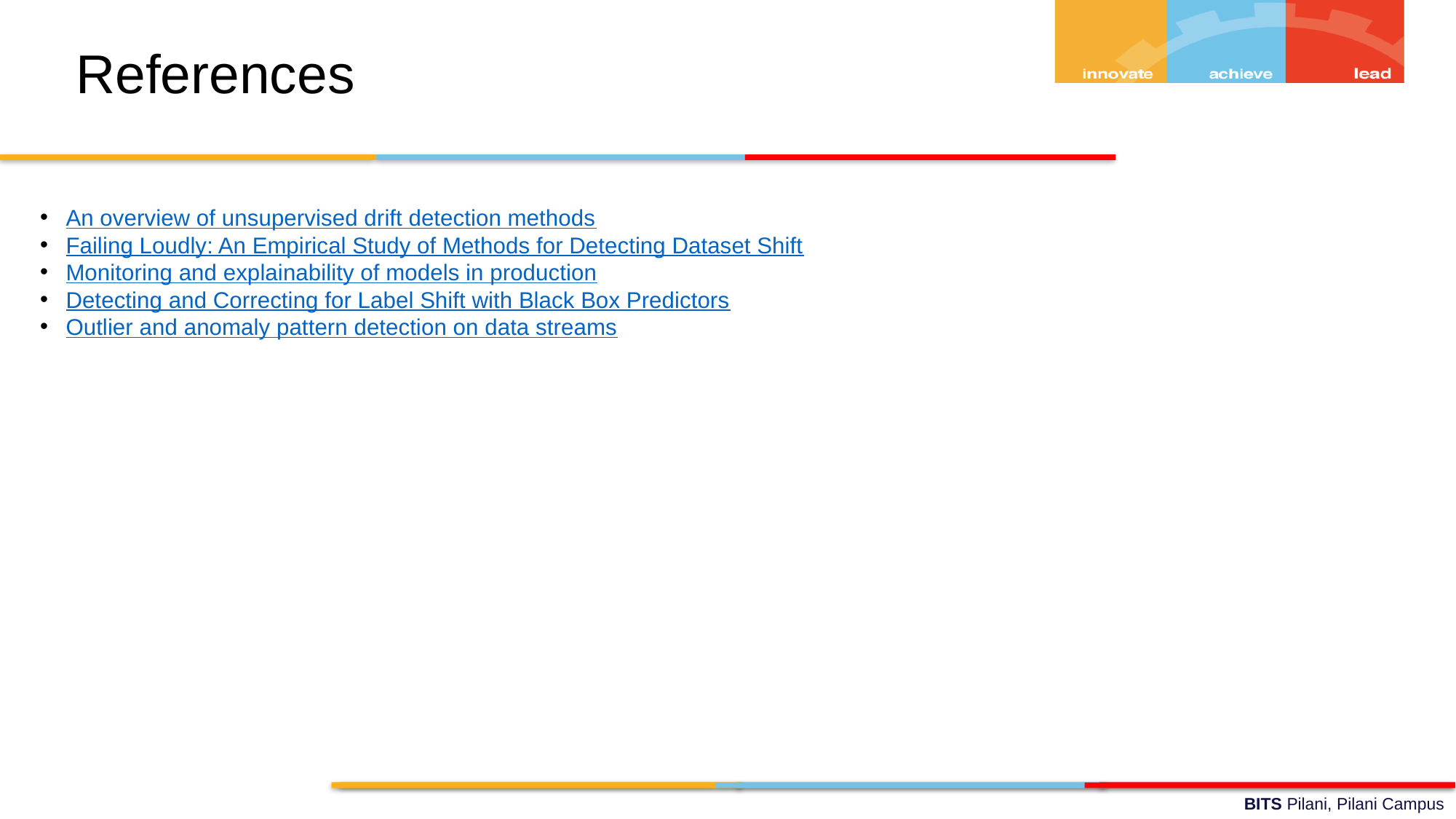

References

An overview of unsupervised drift detection methods
Failing Loudly: An Empirical Study of Methods for Detecting Dataset Shift
Monitoring and explainability of models in production
Detecting and Correcting for Label Shift with Black Box Predictors
Outlier and anomaly pattern detection on data streams